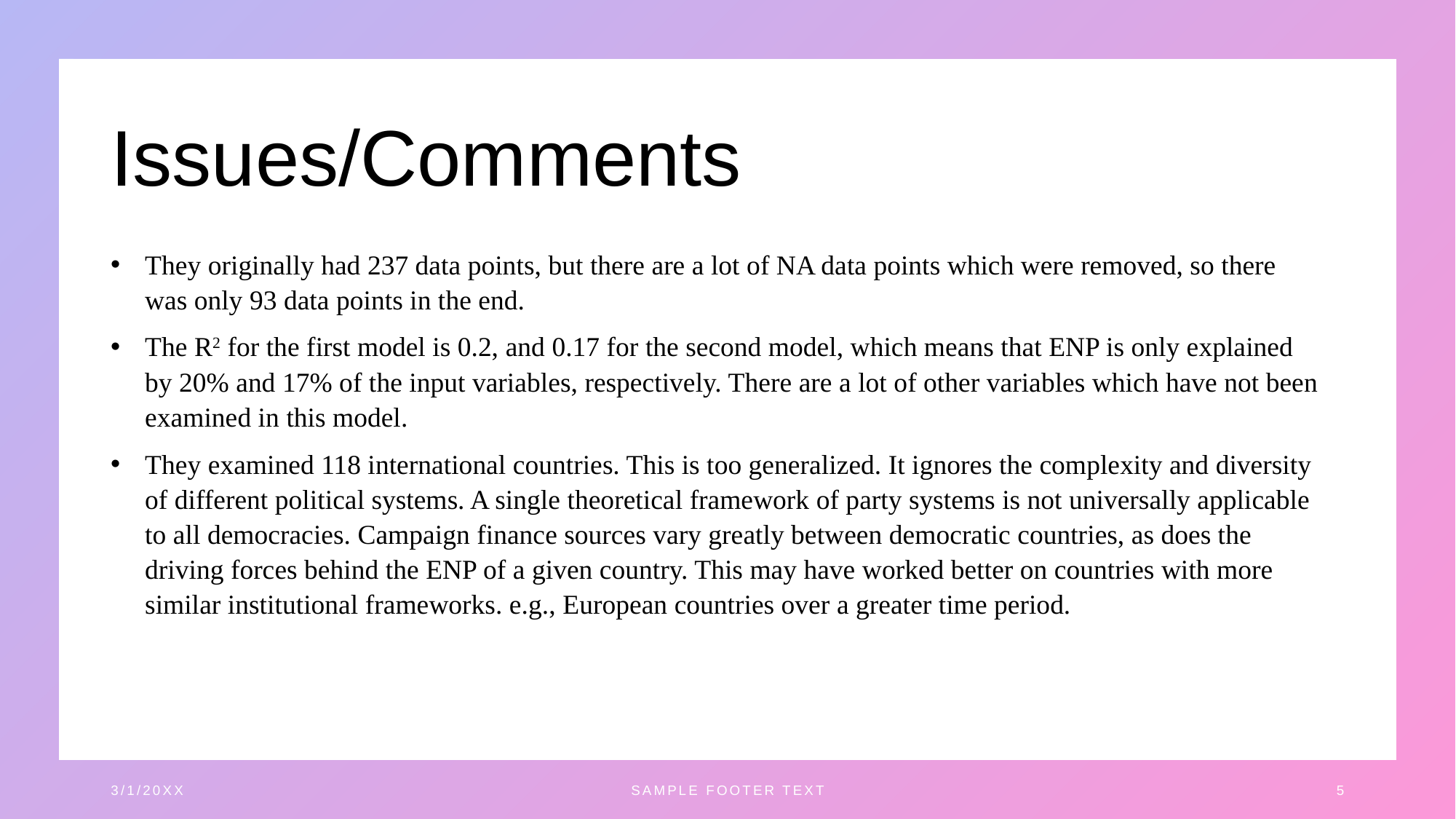

# Issues/Comments
They originally had 237 data points, but there are a lot of NA data points which were removed, so there was only 93 data points in the end.
The R2 for the first model is 0.2, and 0.17 for the second model, which means that ENP is only explained by 20% and 17% of the input variables, respectively. There are a lot of other variables which have not been examined in this model.
They examined 118 international countries. This is too generalized. It ignores the complexity and diversity of different political systems. A single theoretical framework of party systems is not universally applicable to all democracies. Campaign finance sources vary greatly between democratic countries, as does the driving forces behind the ENP of a given country. This may have worked better on countries with more similar institutional frameworks. e.g., European countries over a greater time period.

3/1/20XX
SAMPLE FOOTER TEXT
5